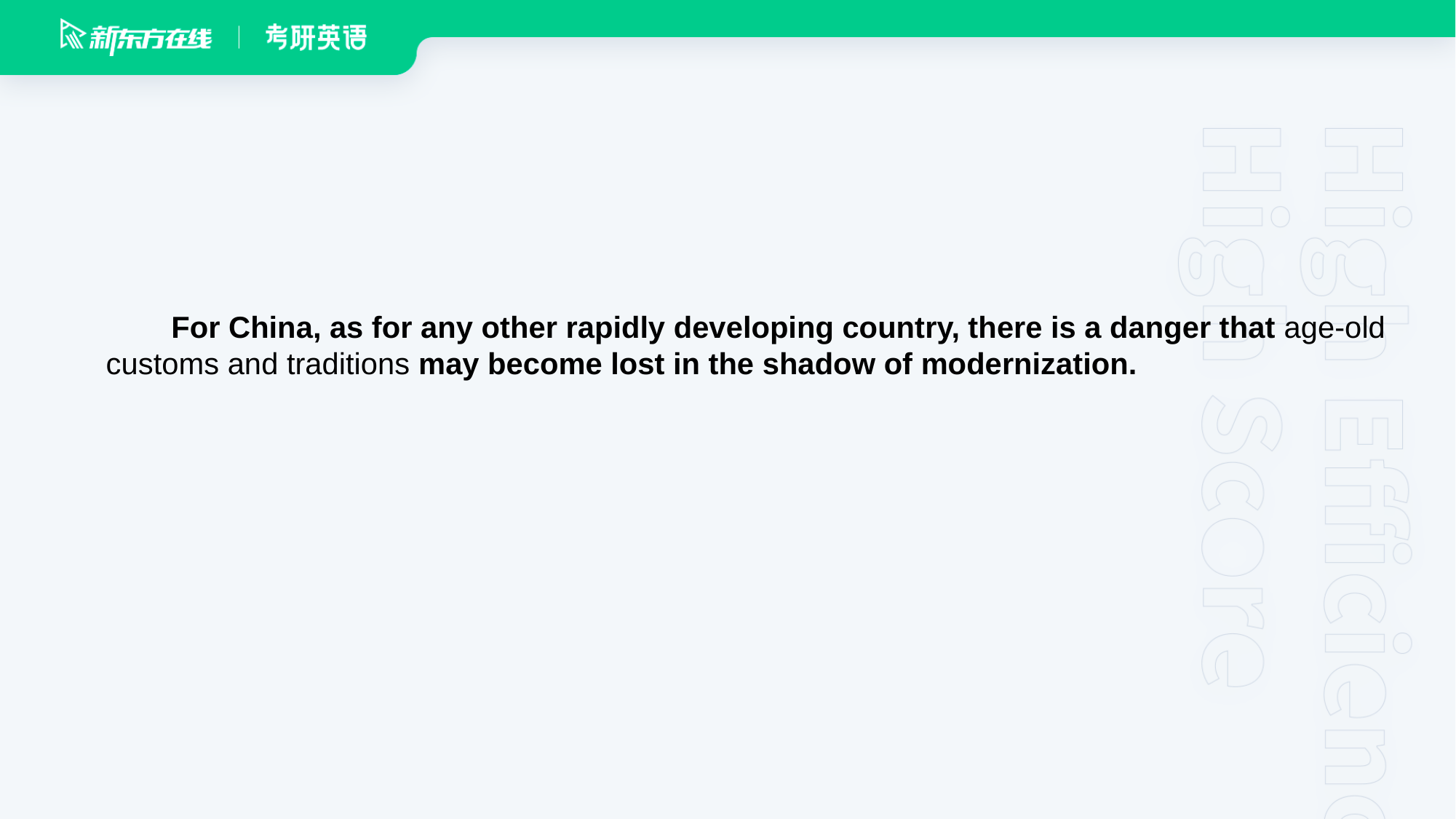

For China, as for any other rapidly developing country, there is a danger that age-old customs and traditions may become lost in the shadow of modernization.